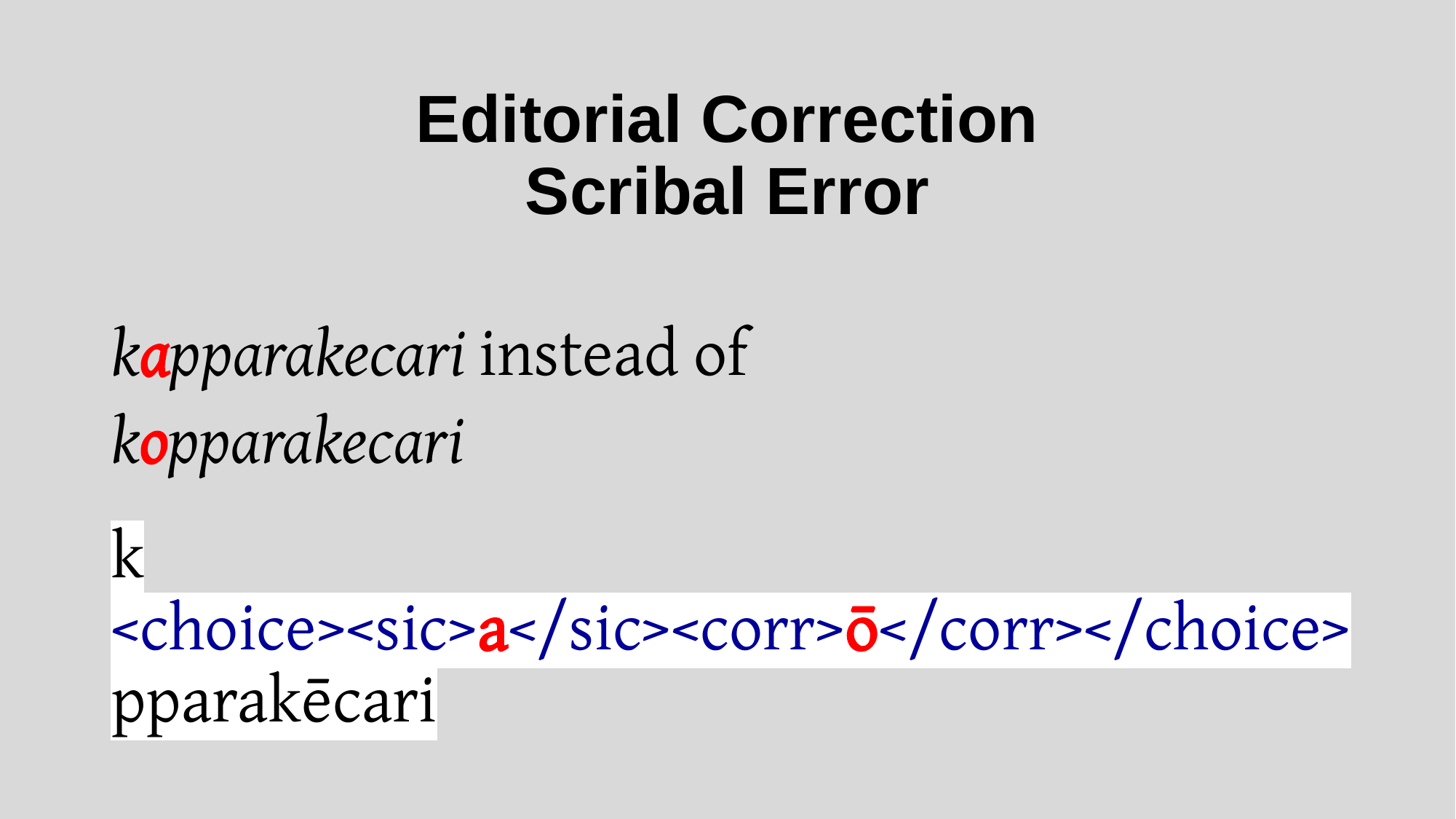

# Editorial Correction Scribal Error
kapparakecari instead of
kopparakecari

k
<choice><sic>a</sic><corr>ō</corr></choice>
pparakēcari